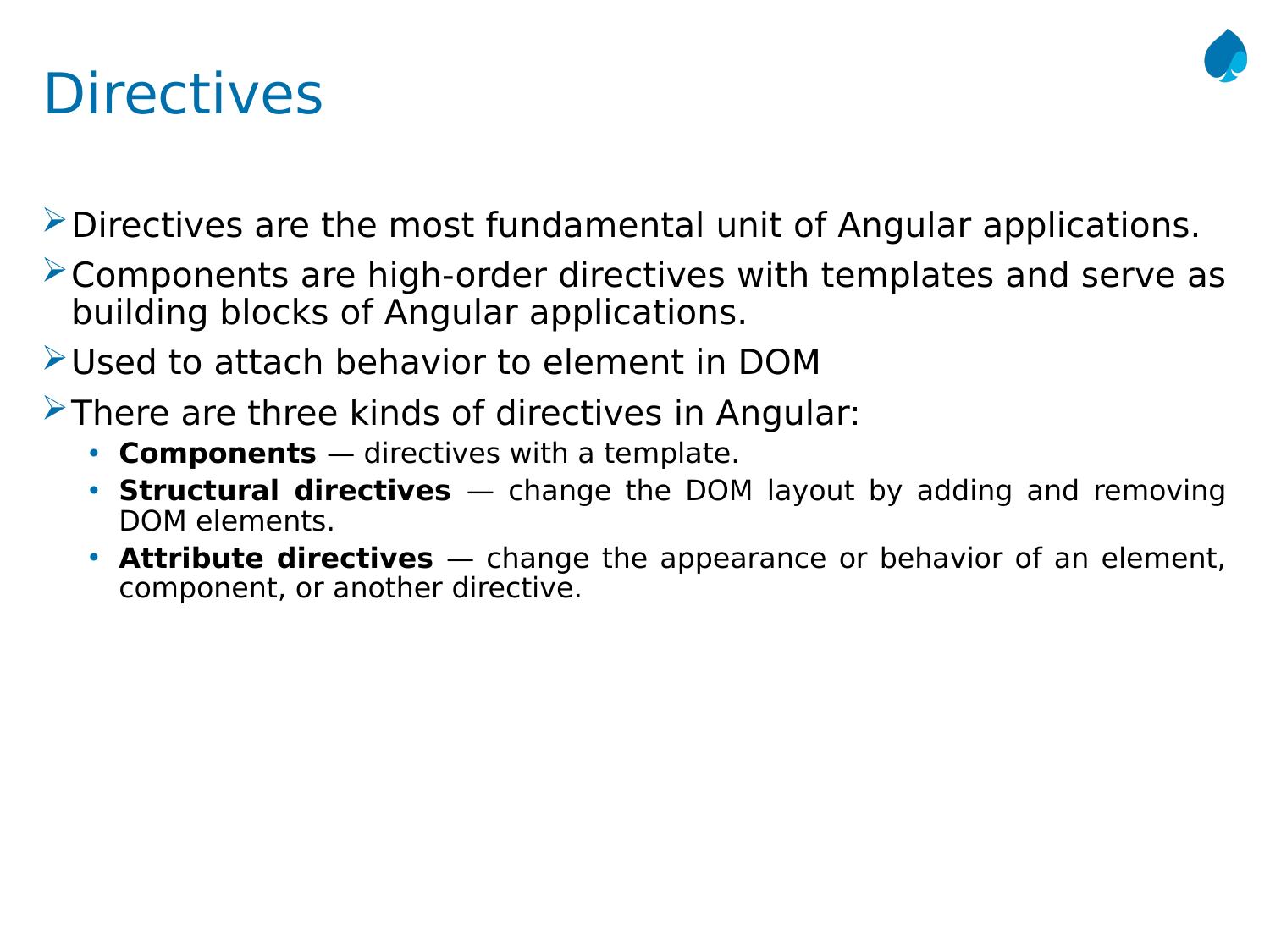

# Directives
Directives are the most fundamental unit of Angular applications.
Components are high-order directives with templates and serve as building blocks of Angular applications.
Used to attach behavior to element in DOM
There are three kinds of directives in Angular:
Components — directives with a template.
Structural directives — change the DOM layout by adding and removing DOM elements.
Attribute directives — change the appearance or behavior of an element, component, or another directive.